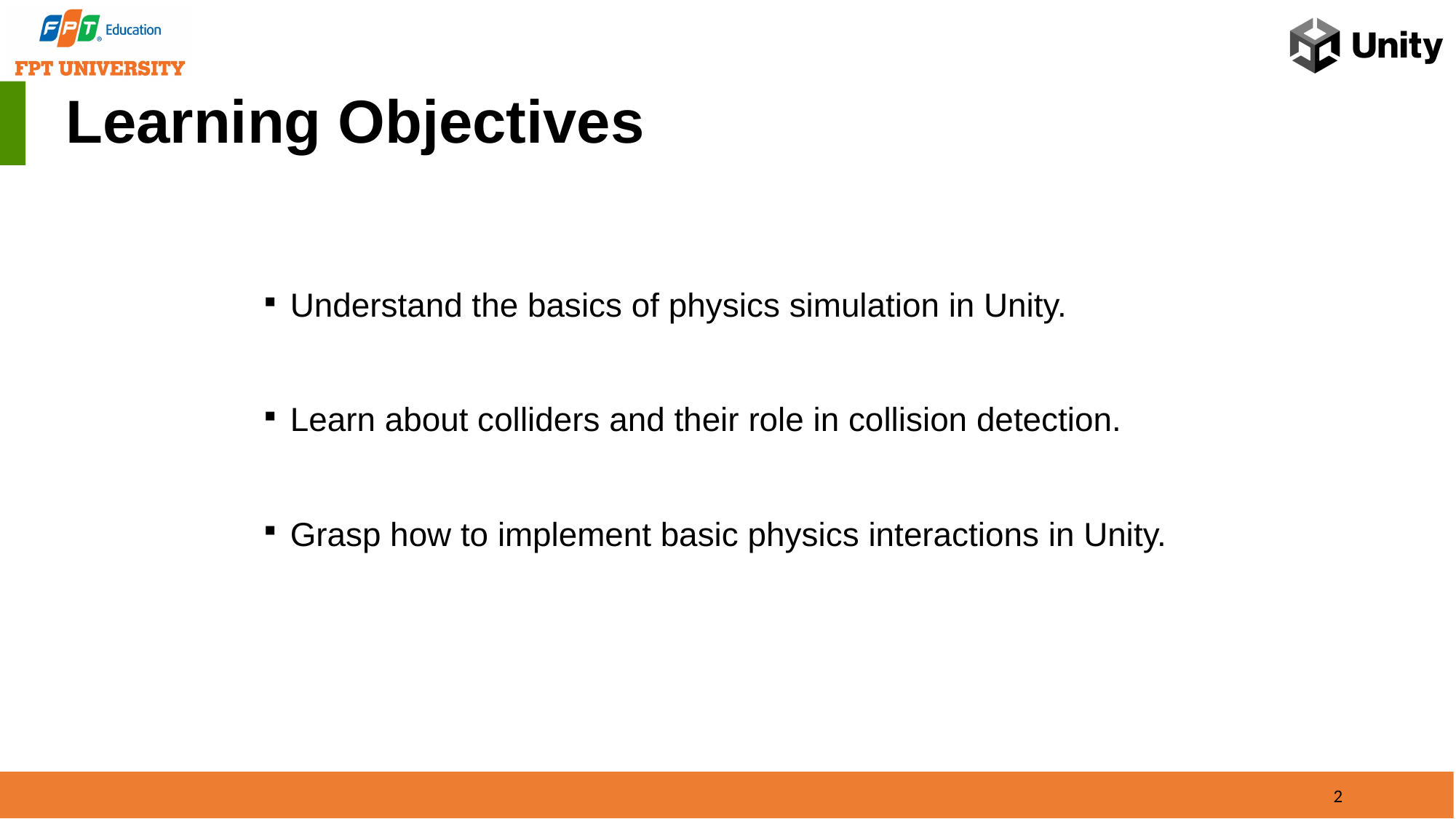

# Learning Objectives
Understand the basics of physics simulation in Unity.
Learn about colliders and their role in collision detection.
Grasp how to implement basic physics interactions in Unity.
2